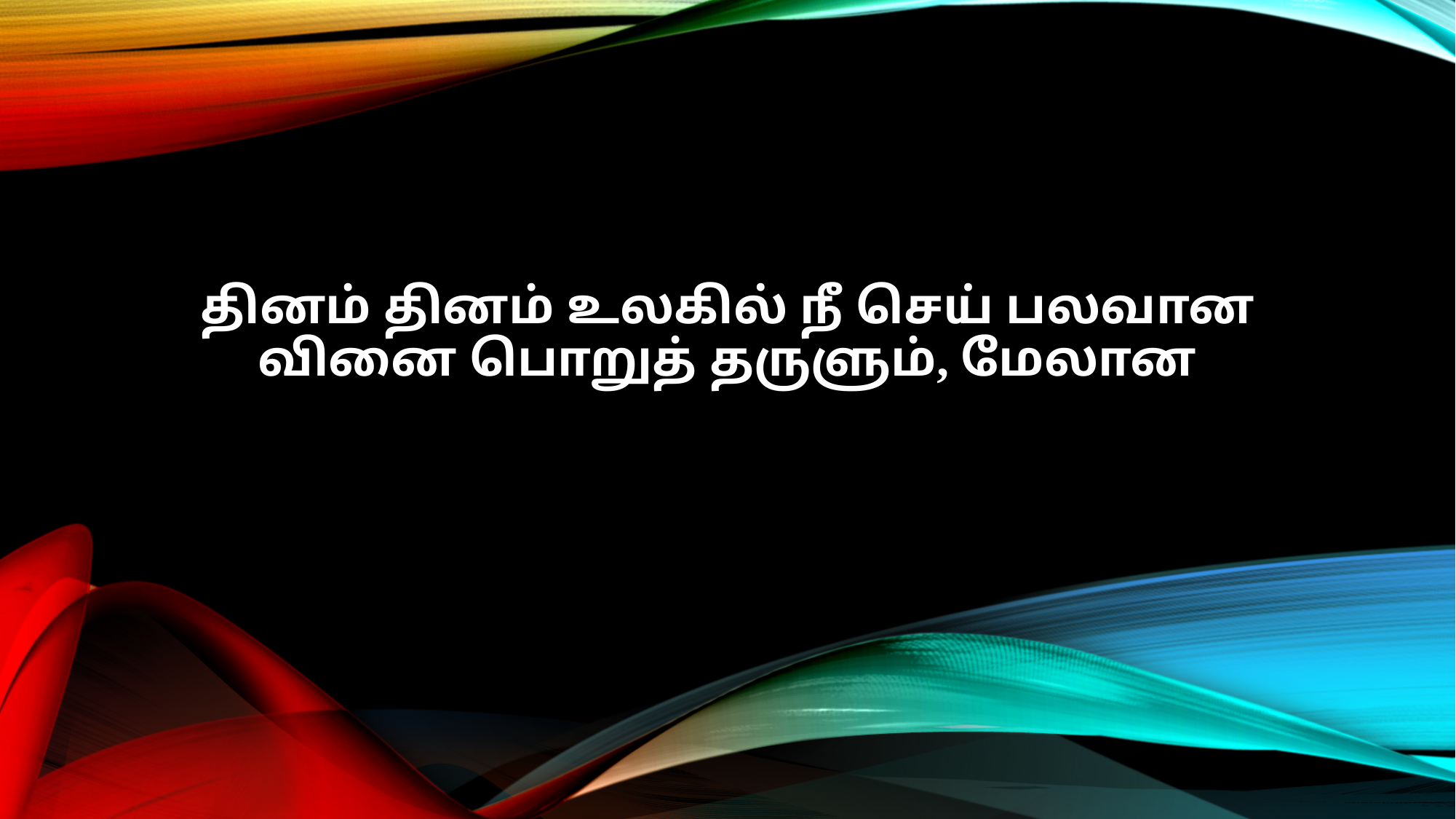

தினம் தினம் உலகில் நீ செய் பலவான
வினை பொறுத் தருளும், மேலான